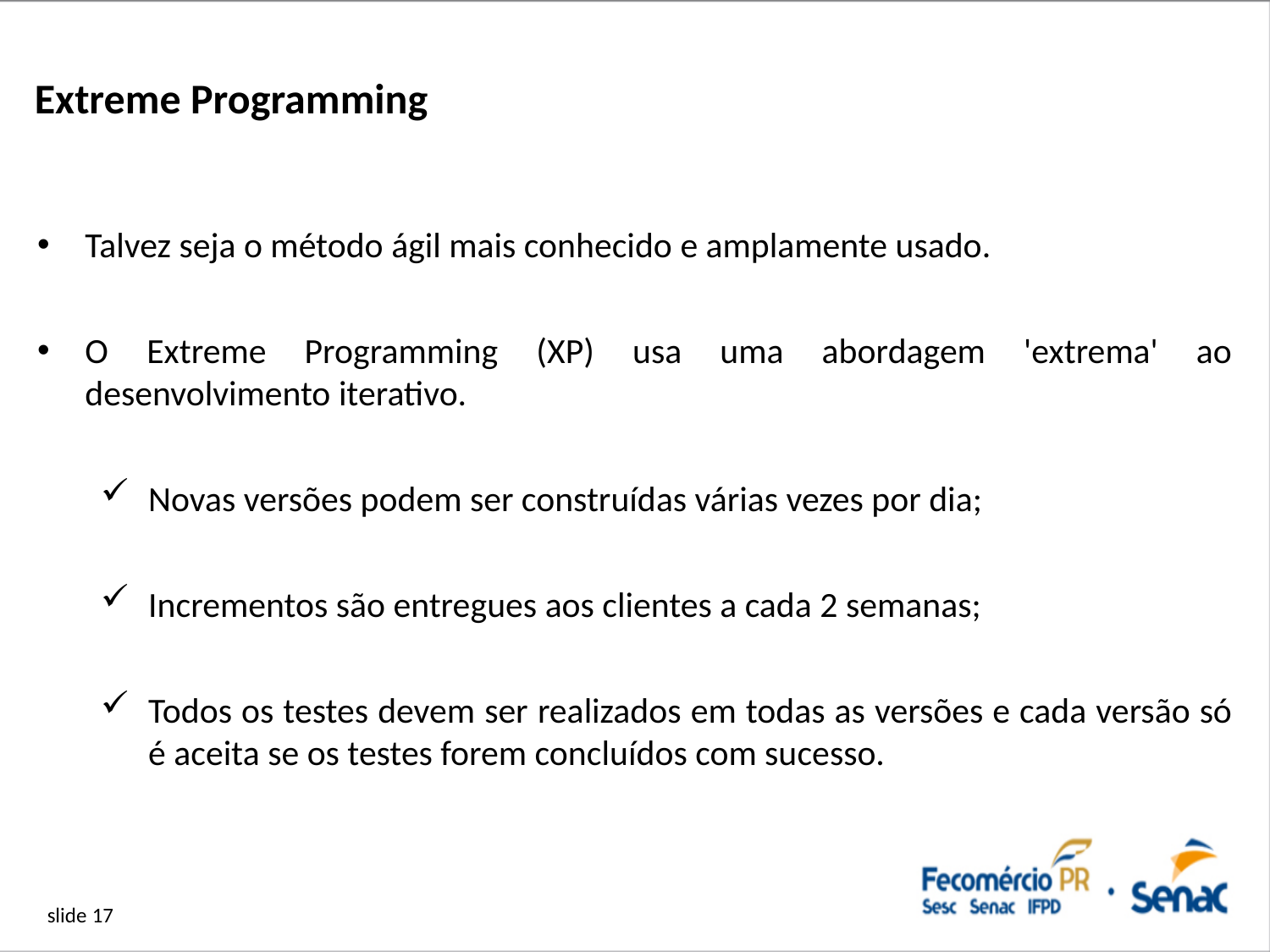

# Extreme Programming
Talvez seja o método ágil mais conhecido e amplamente usado.

O Extreme Programming (XP) usa uma abordagem 'extrema' ao desenvolvimento iterativo.

Novas versões podem ser construídas várias vezes por dia;

Incrementos são entregues aos clientes a cada 2 semanas;

Todos os testes devem ser realizados em todas as versões e cada versão só é aceita se os testes forem concluídos com sucesso.